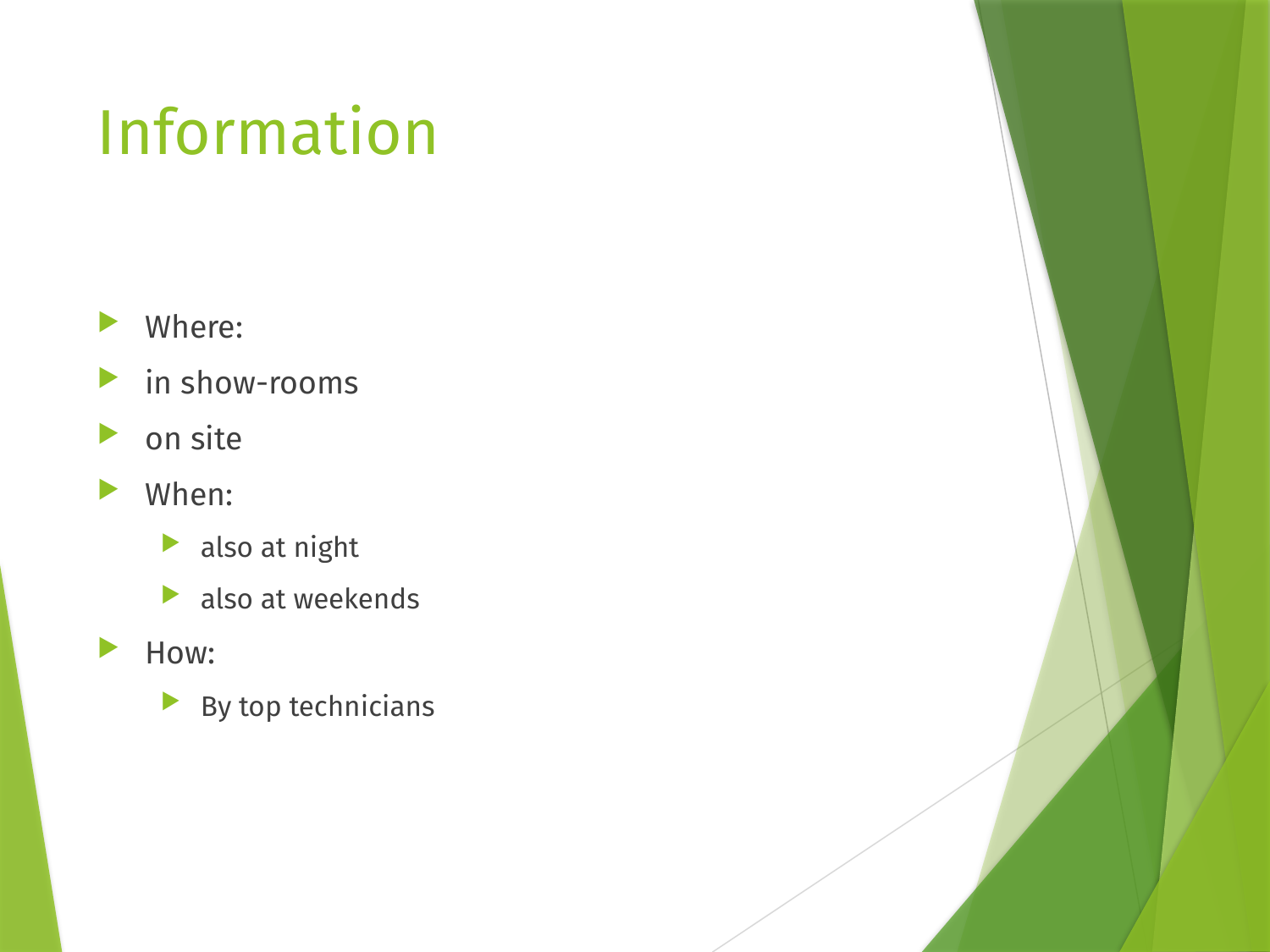

# Information
Where:
in show-rooms
on site
When:
also at night
also at weekends
How:
By top technicians